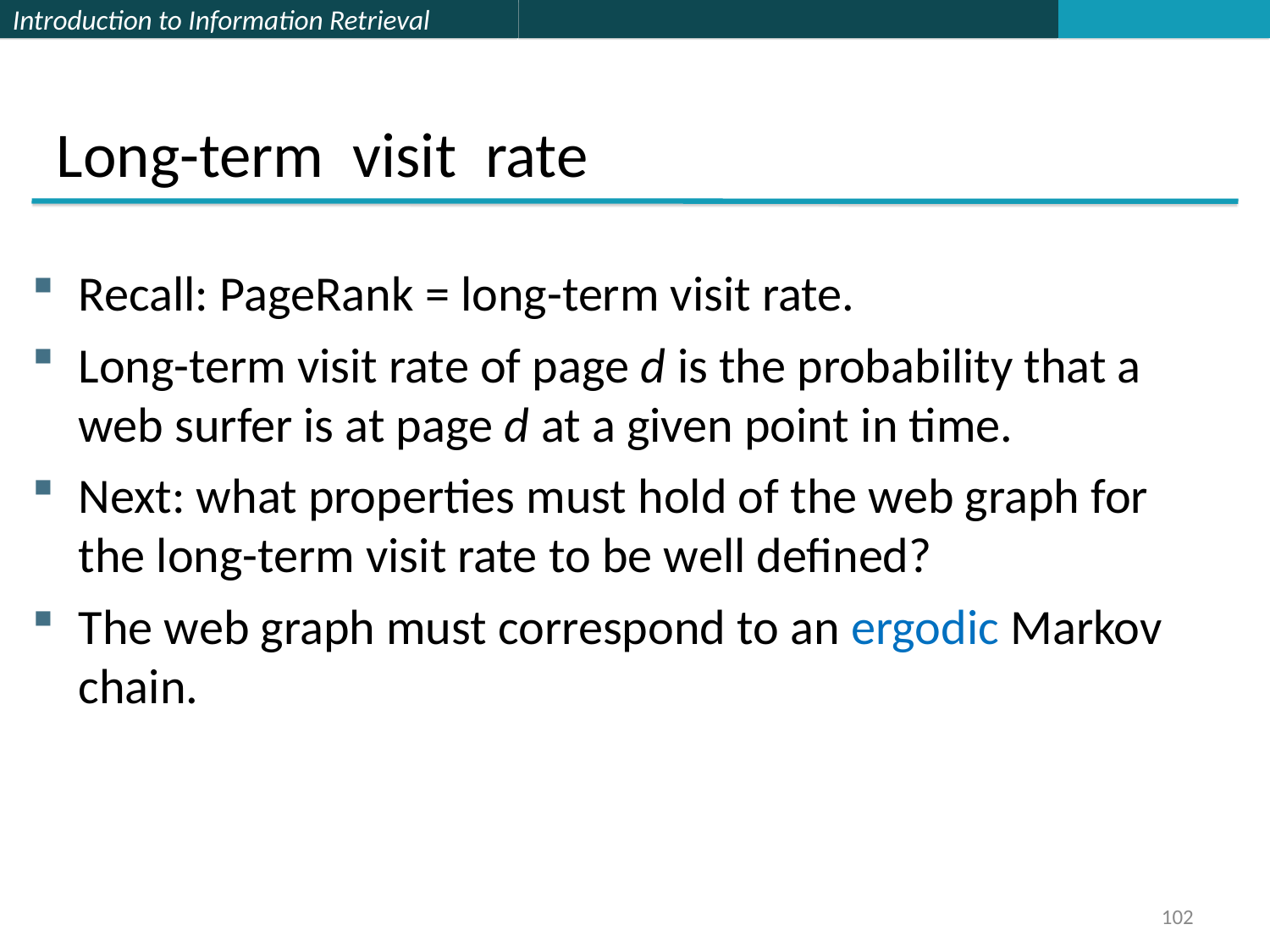

Long-term  visit  rate

Recall: PageRank = long-term visit rate.
Long-term visit rate of page d is the probability that a web surfer is at page d at a given point in time.
Next: what properties must hold of the web graph for the long-term visit rate to be well defined?
The web graph must correspond to an ergodic Markov chain.

102